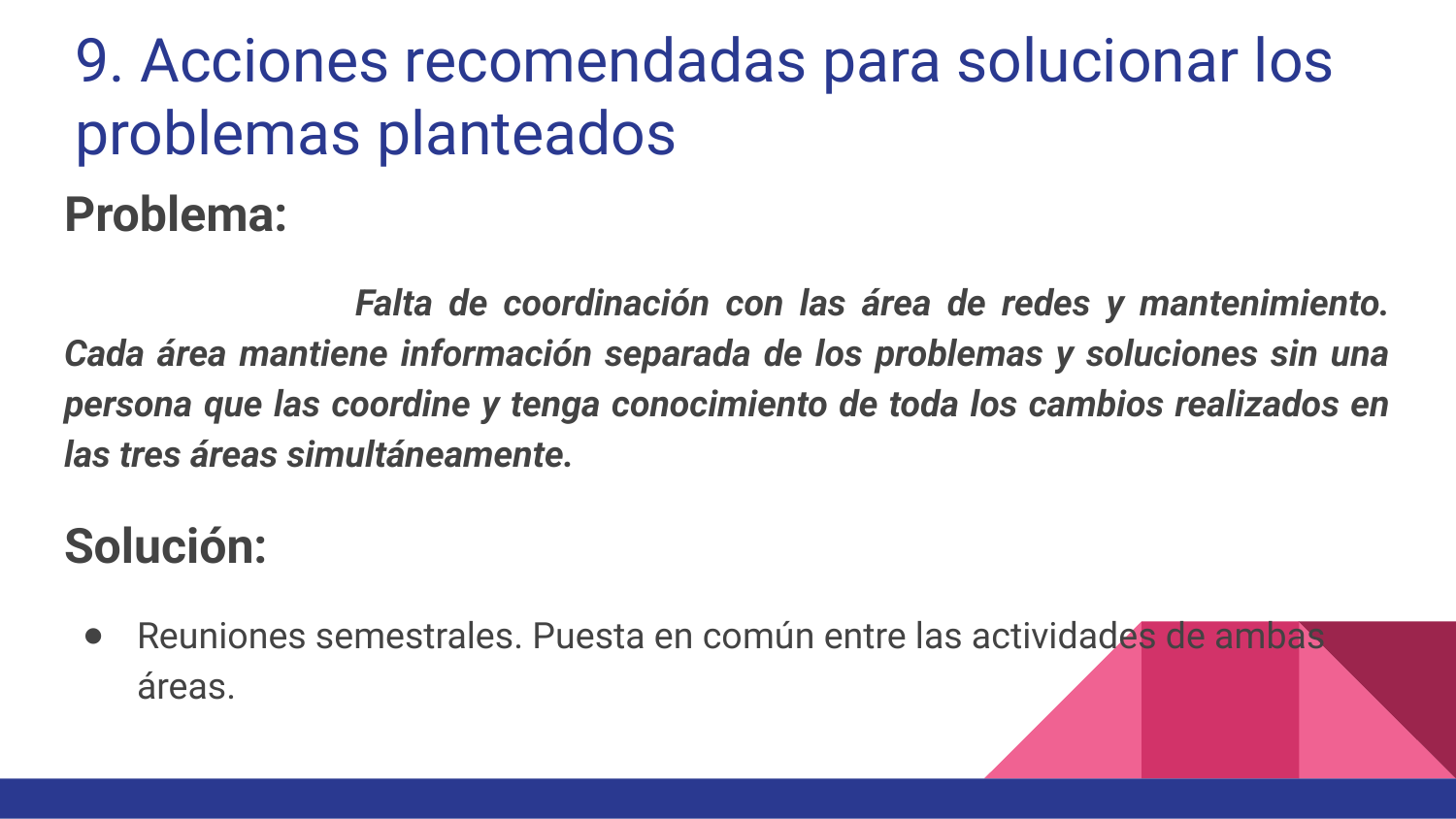

# 9. Acciones recomendadas para solucionar los problemas planteados
Problema:
		Falta de coordinación con las área de redes y mantenimiento. Cada área mantiene información separada de los problemas y soluciones sin una persona que las coordine y tenga conocimiento de toda los cambios realizados en las tres áreas simultáneamente.
Solución:
Reuniones semestrales. Puesta en común entre las actividades de ambas áreas.